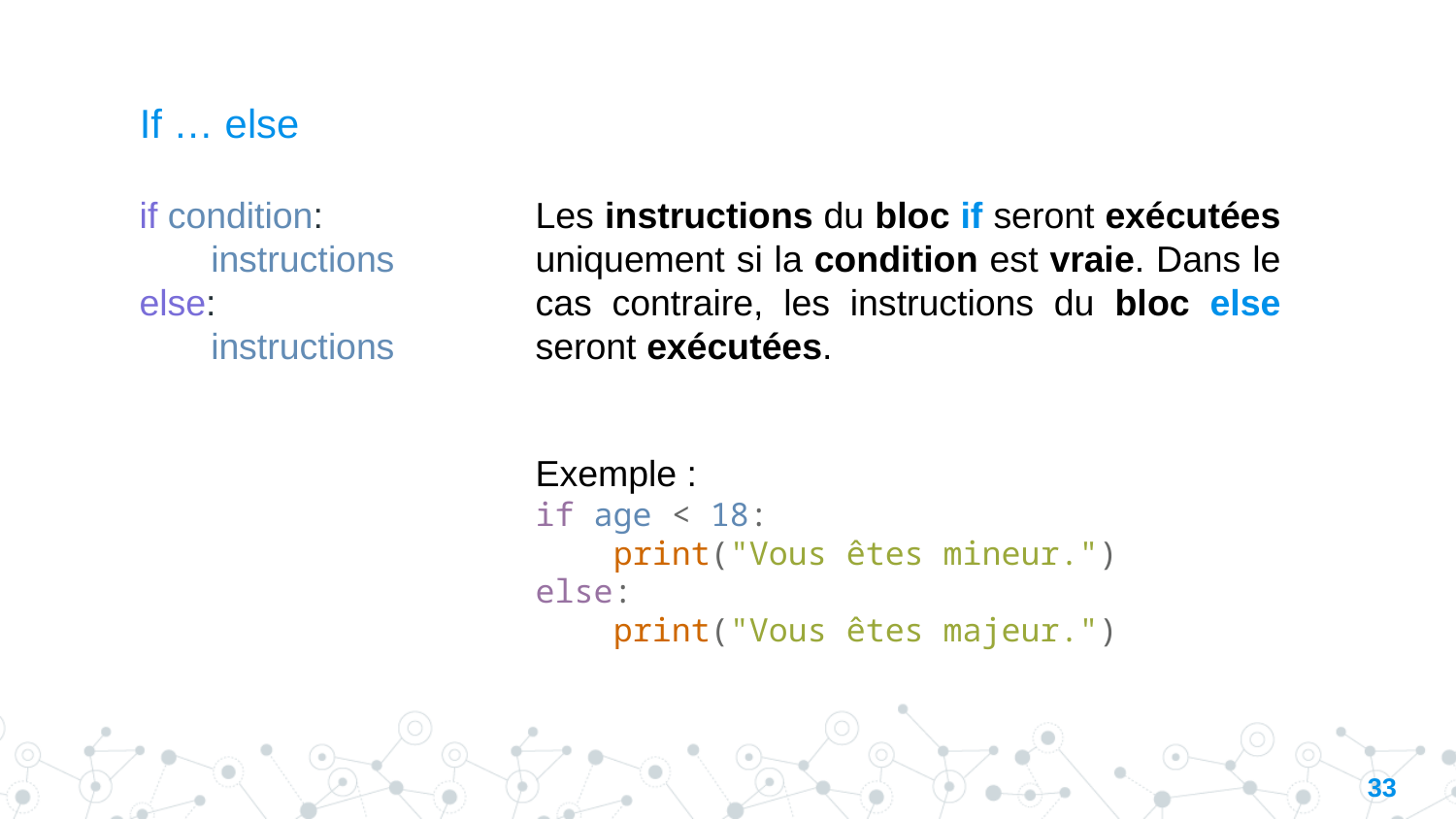

# If … else
if condition:
       instructions
else:
       instructions

Les instructions du bloc if seront exécutées uniquement si la condition est vraie. Dans le cas contraire, les instructions du bloc else seront exécutées.
Exemple :
if age < 18:
    print("Vous êtes mineur.")
else:
    print("Vous êtes majeur.")
33